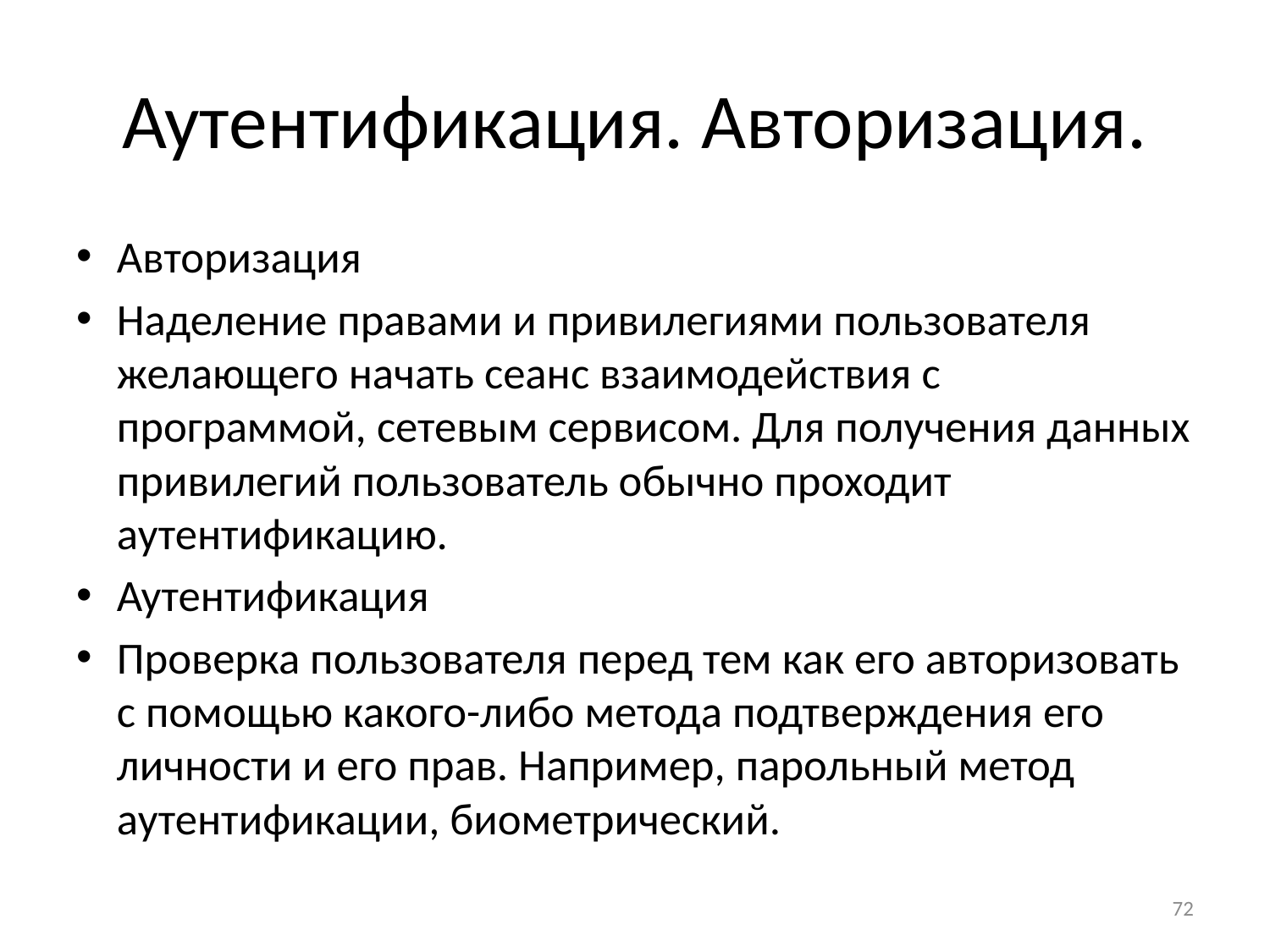

# Аутентификация. Авторизация.
Авторизация
Наделение правами и привилегиями пользователя желающего начать сеанс взаимодействия с программой, сетевым сервисом. Для получения данных привилегий пользователь обычно проходит аутентификацию.
Аутентификация
Проверка пользователя перед тем как его авторизовать с помощью какого-либо метода подтверждения его личности и его прав. Например, парольный метод аутентификации, биометрический.
72